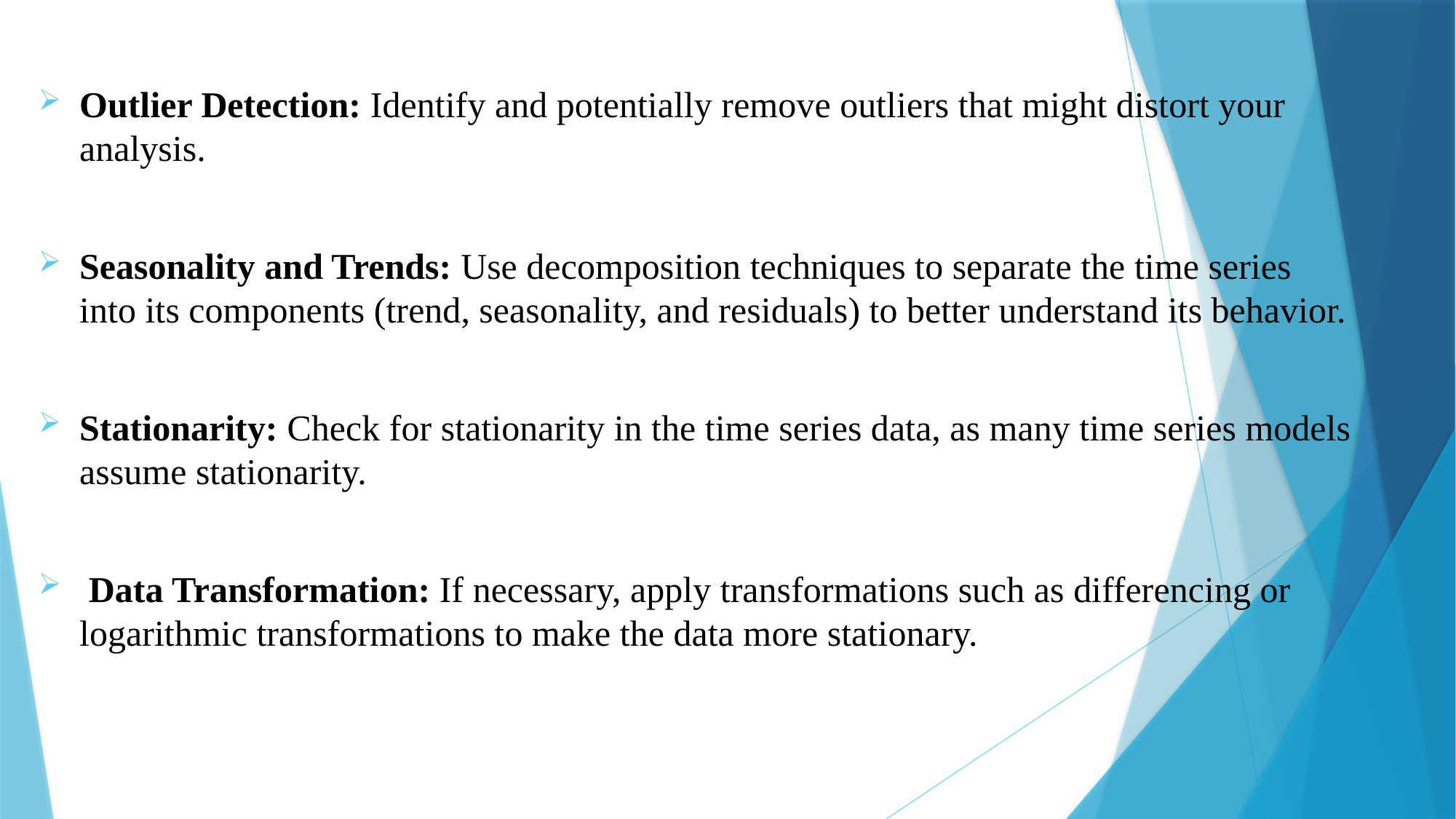

Outlier Detection: Identify and potentially remove outliers that might distort your analysis.

Seasonality and Trends: Use decomposition techniques to separate the time series into its components (trend, seasonality, and residuals) to better understand its behavior.

Stationarity: Check for stationarity in the time series data, as many time series models assume stationarity.

 Data Transformation: If necessary, apply transformations such as differencing or logarithmic transformations to make the data more stationary.